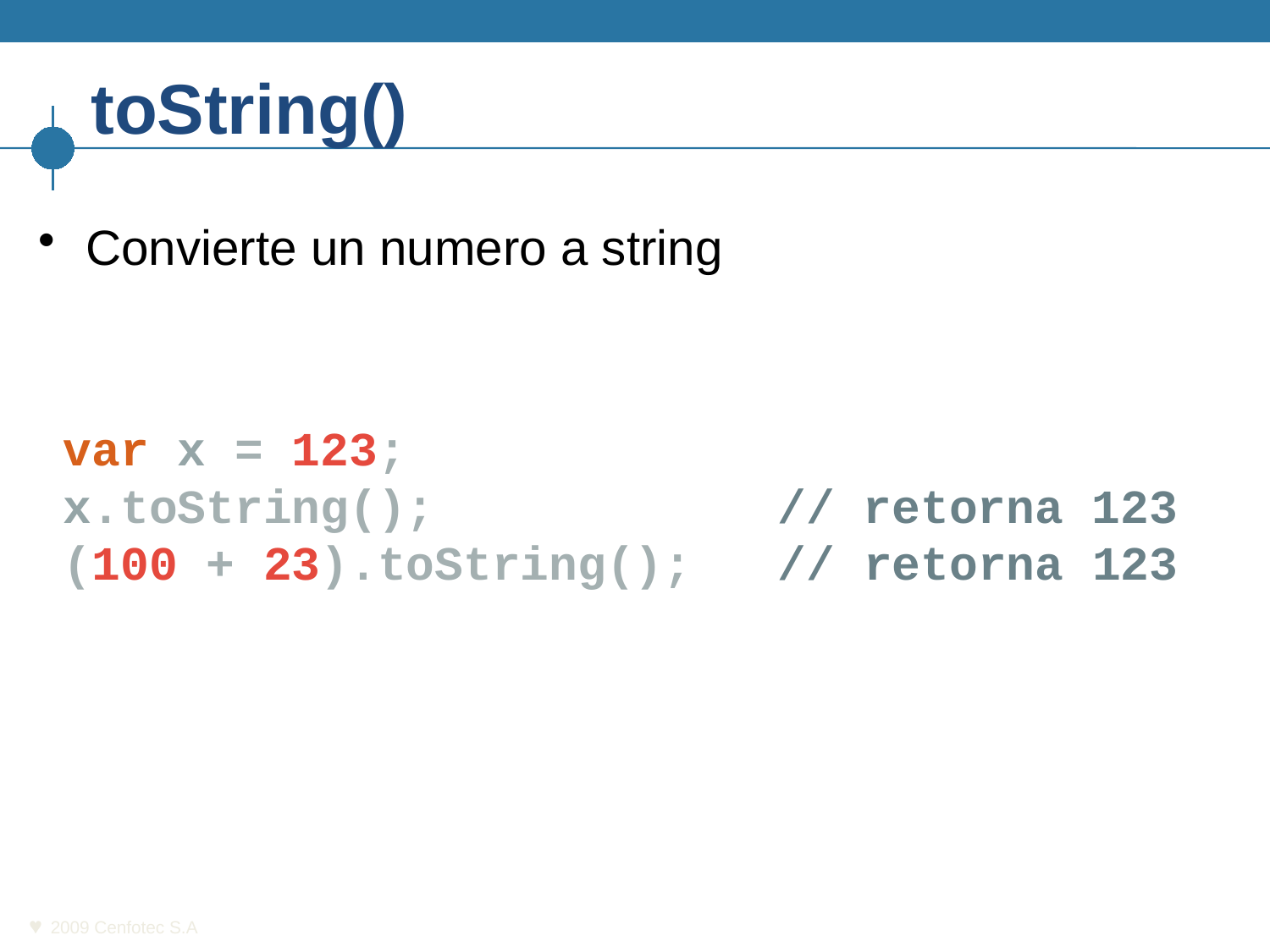

# toString()
Convierte un numero a string
var x = 123;
x.toString();            // retorna 123
(100 + 23).toString();   // retorna 123